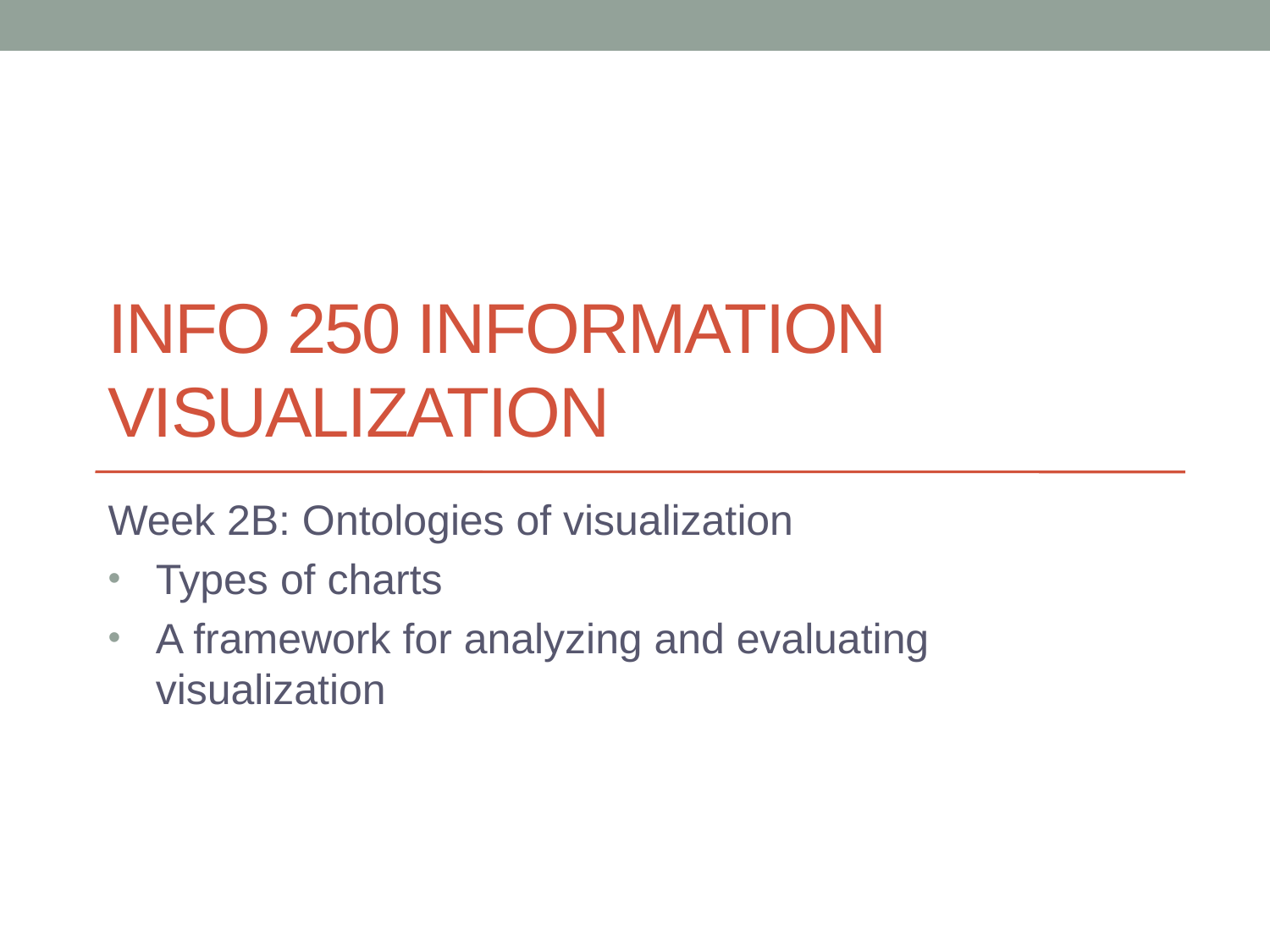

# INFO 250 Information Visualization
Week 2B: Ontologies of visualization
Types of charts
A framework for analyzing and evaluating visualization